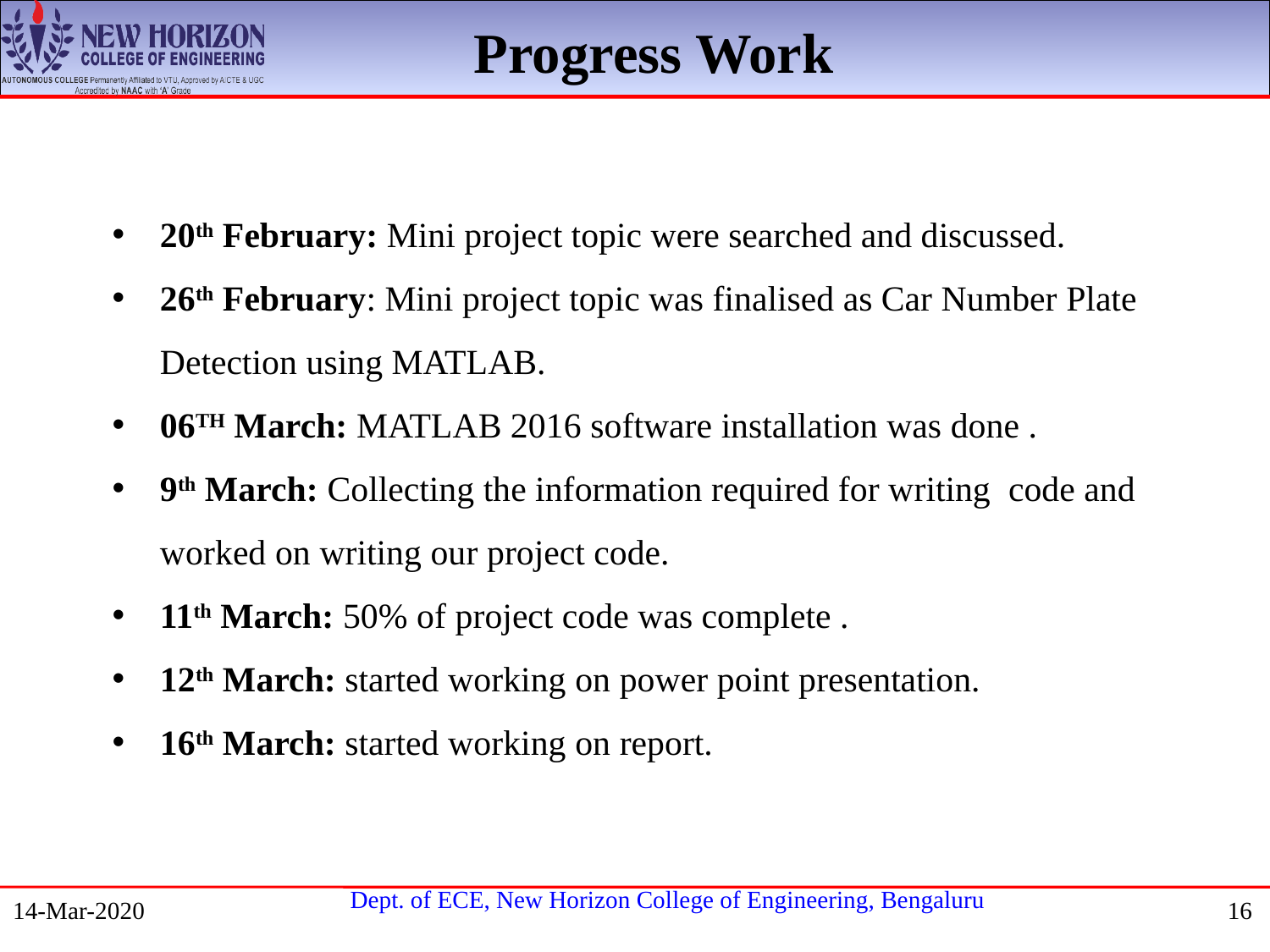

Progress Work
20th February: Mini project topic were searched and discussed.
26th February: Mini project topic was finalised as Car Number Plate Detection using MATLAB.
06TH March: MATLAB 2016 software installation was done .
9th March: Collecting the information required for writing  code and worked on writing our project code.
11th March: 50% of project code was complete .
12th March: started working on power point presentation.
16th March: started working on report.
14-Mar-2020

16